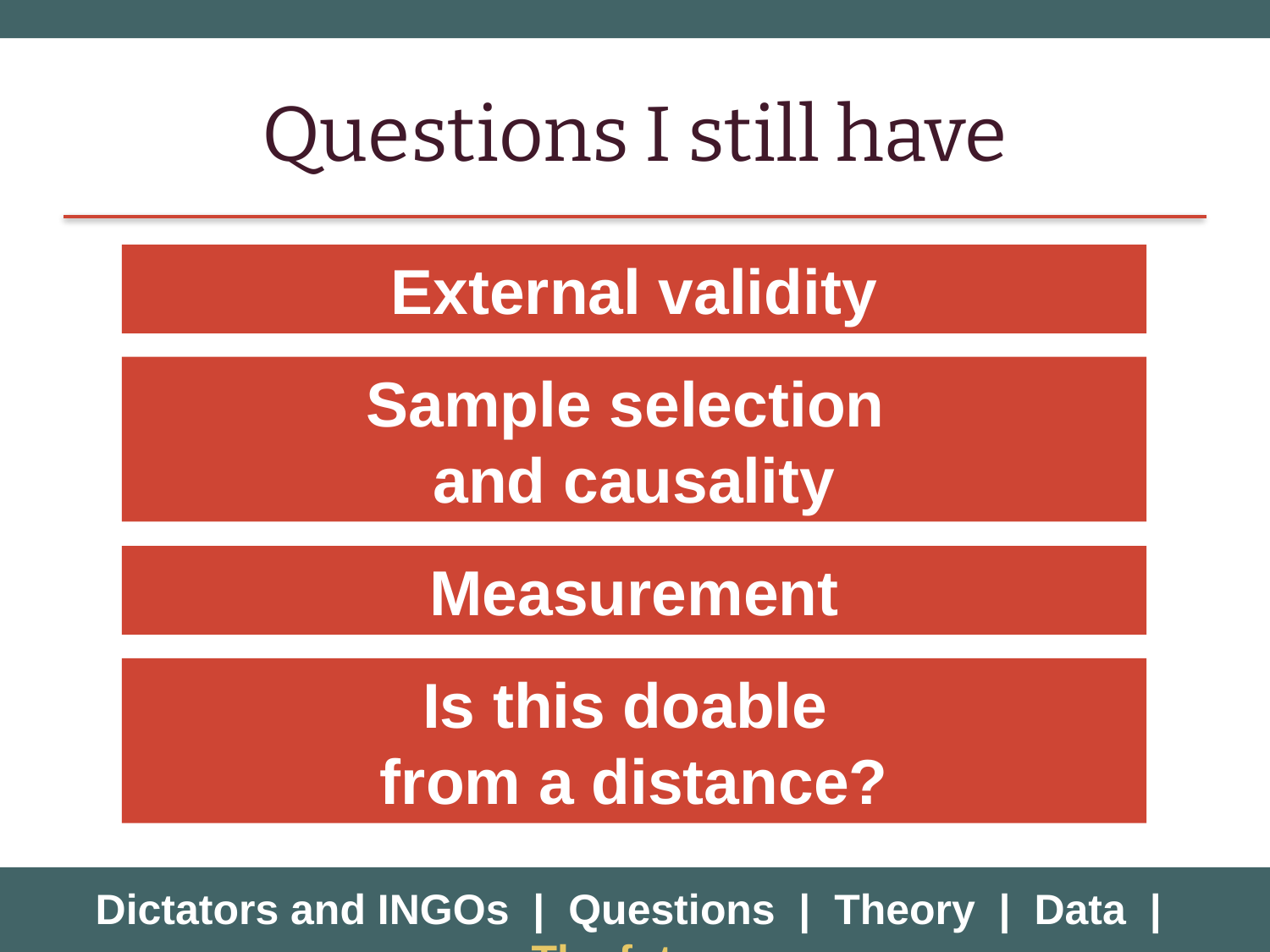

# Questions I still have
External validity
Sample selection
and causality
Measurement
Is this doable
from a distance?
Dictators and INGOs  |  Questions  |  Theory  |  Data  |  The future